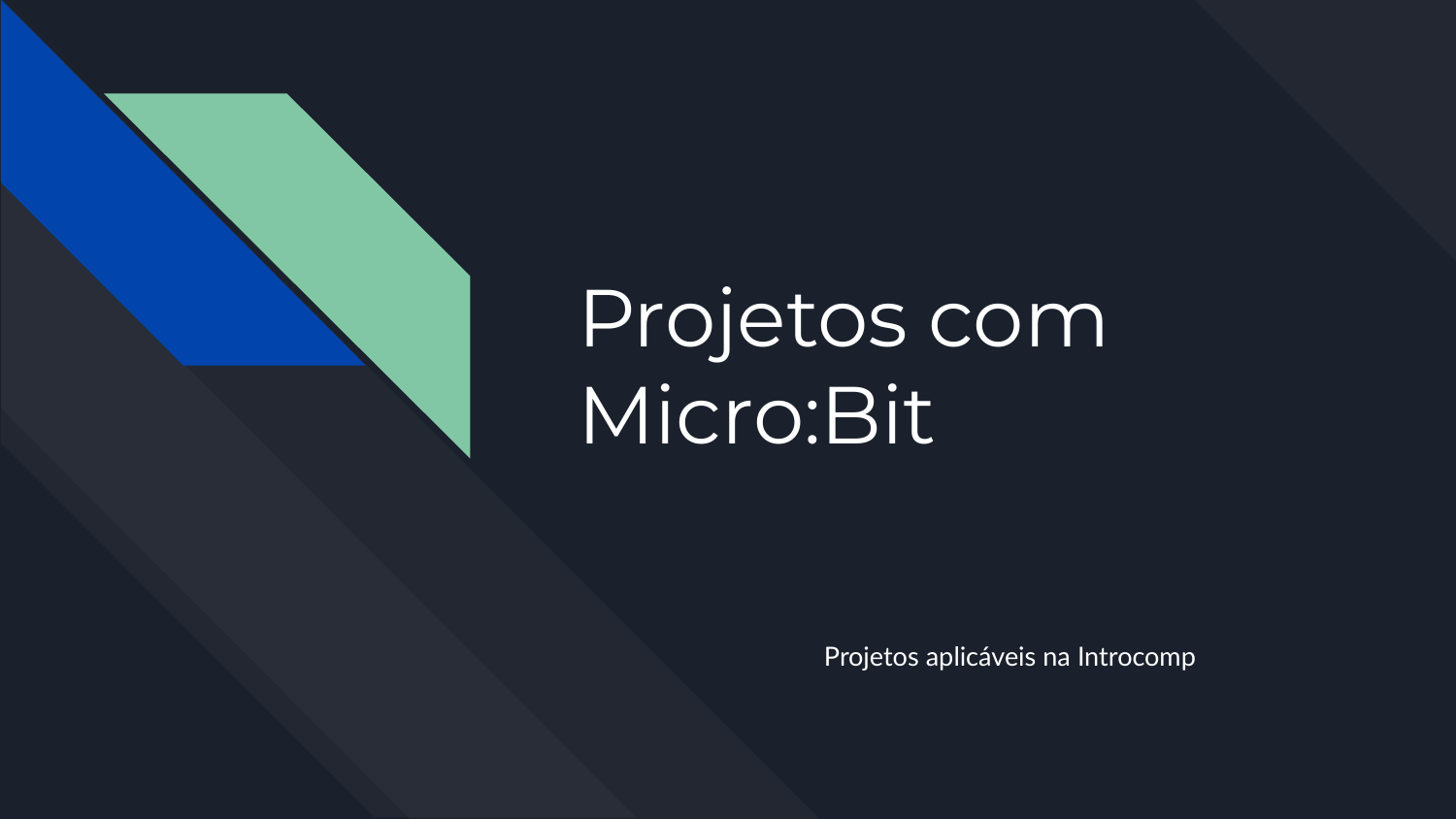

# Projetos com Micro:Bit
Projetos aplicáveis na Introcomp